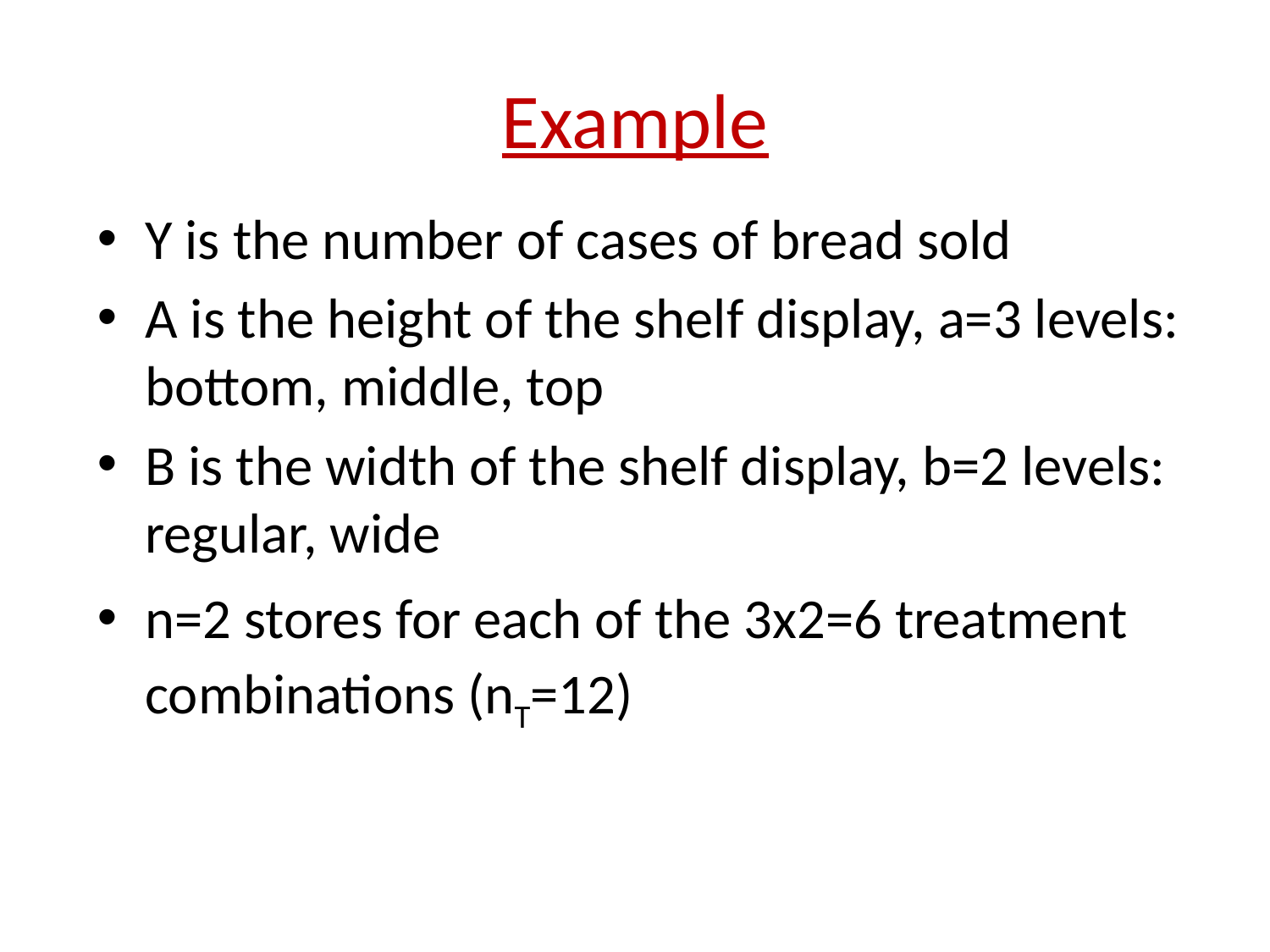

# Example
Y is the number of cases of bread sold
A is the height of the shelf display, a=3 levels: bottom, middle, top
B is the width of the shelf display, b=2 levels: regular, wide
n=2 stores for each of the 3x2=6 treatment combinations (nT=12)